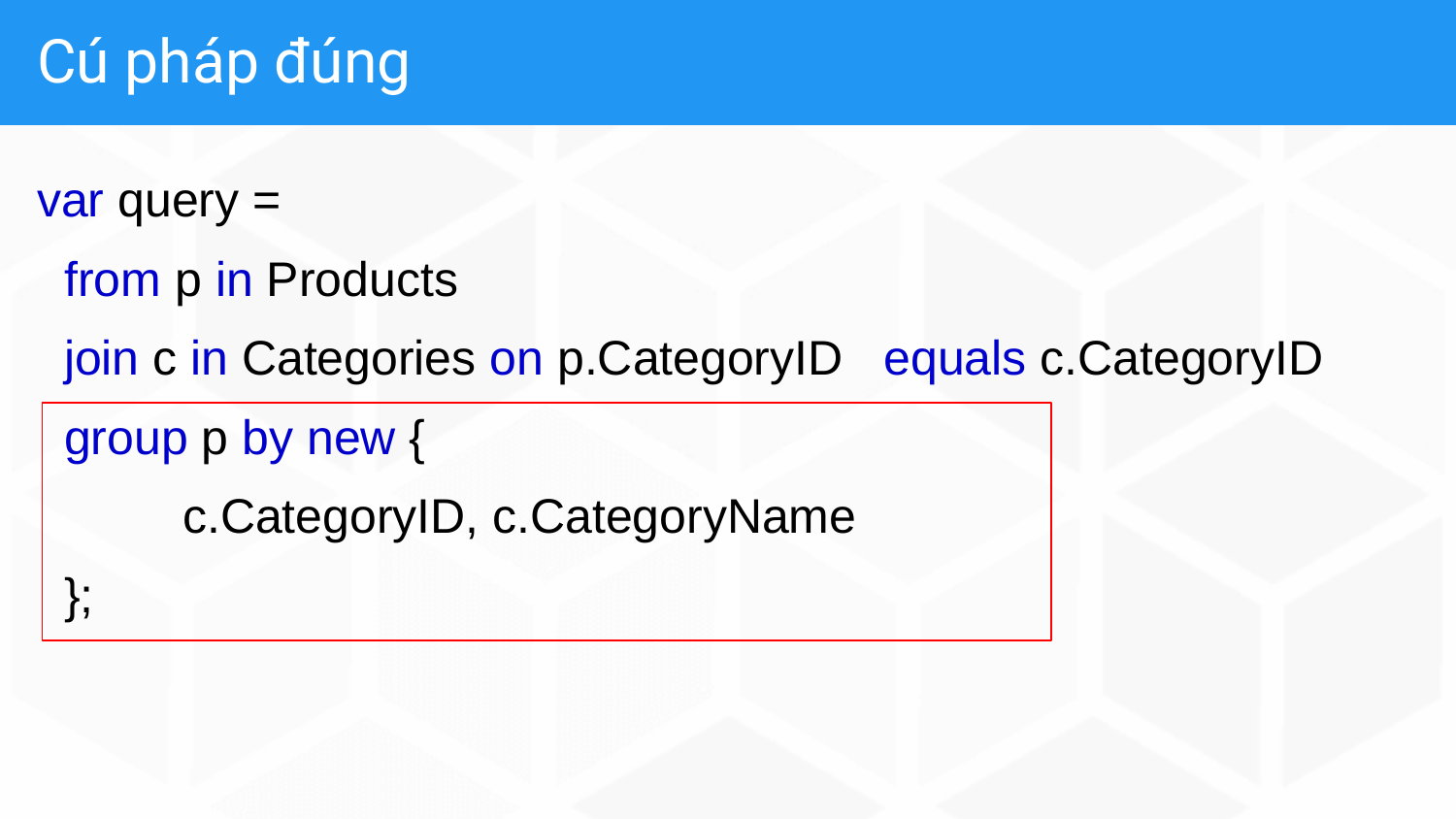

# Cú pháp đúng
var query =
  from p in Products
  join c in Categories on p.CategoryID   equals c.CategoryID
  group p by new {
  	c.CategoryID, c.CategoryName
  };